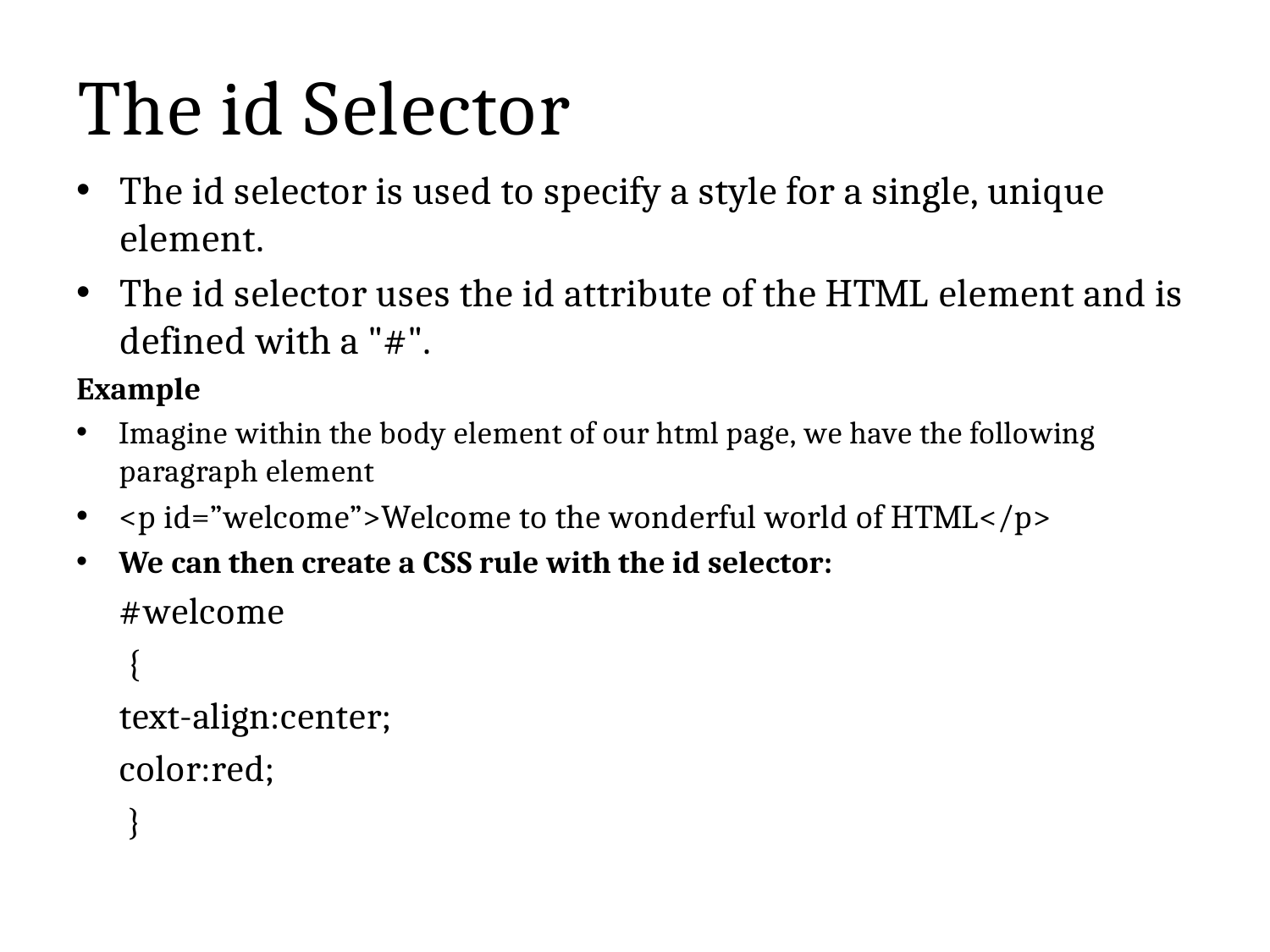

# The id Selector
The id selector is used to specify a style for a single, unique element.
The id selector uses the id attribute of the HTML element and is defined with a "#".
Example
Imagine within the body element of our html page, we have the following paragraph element
<p id=”welcome”>Welcome to the wonderful world of HTML</p>
We can then create a CSS rule with the id selector:
	#welcome
	 {
		text-align:center;
 		color:red;
	 }